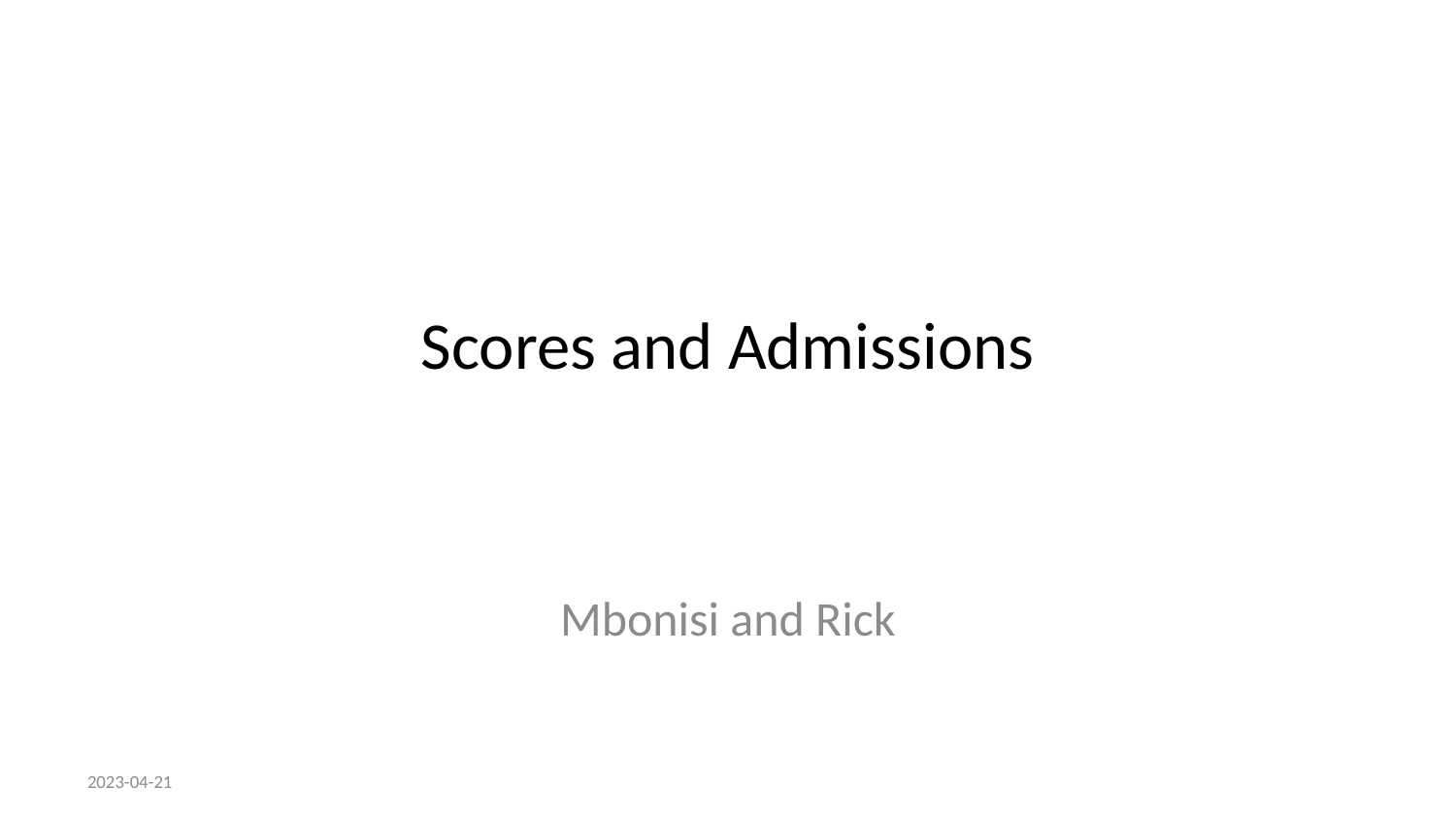

# Scores and Admissions
Mbonisi and Rick
2023-04-21